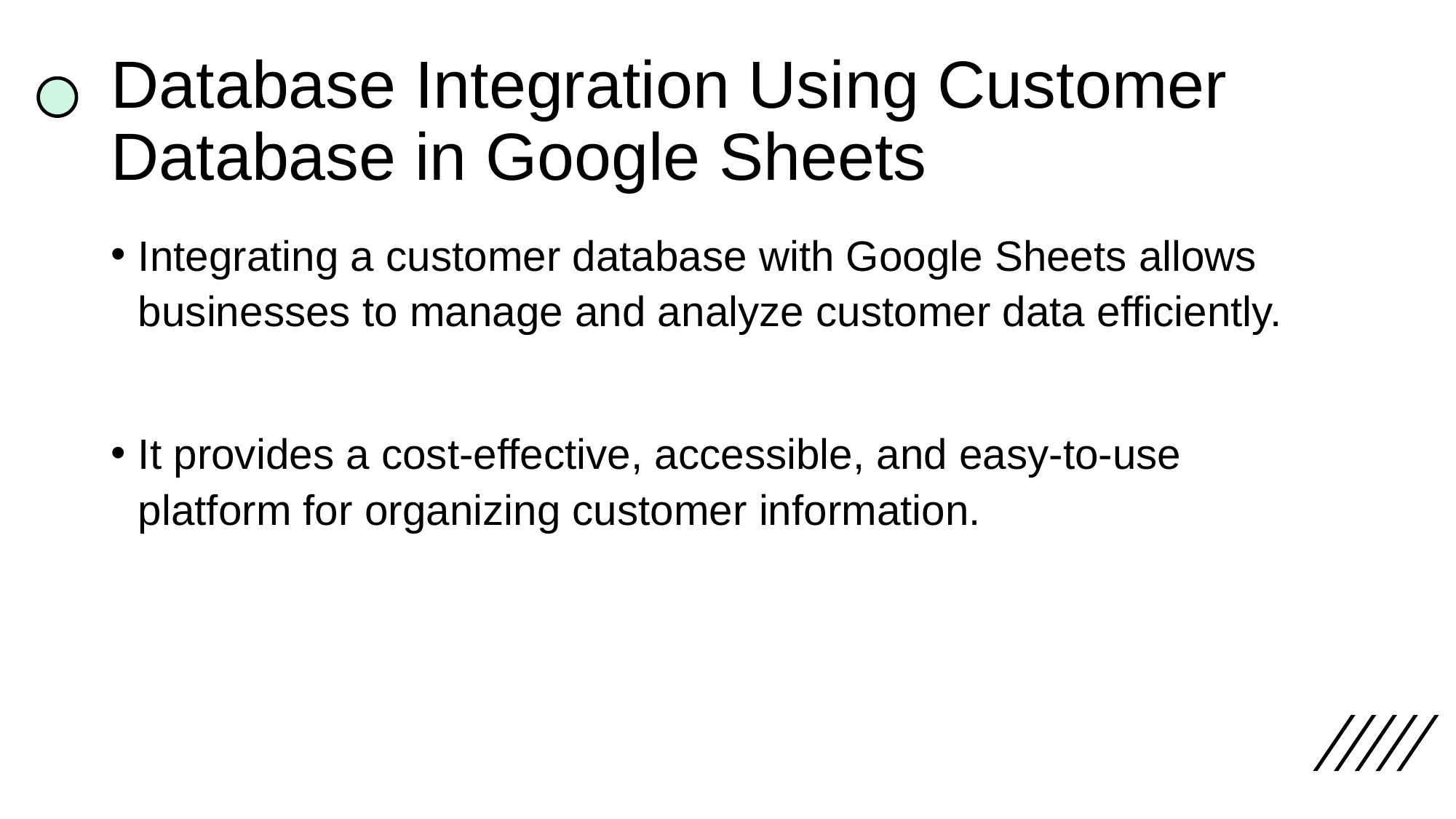

# Database Integration Using Customer Database in Google Sheets
Integrating a customer database with Google Sheets allows businesses to manage and analyze customer data efficiently.

It provides a cost-effective, accessible, and easy-to-use platform for organizing customer information.